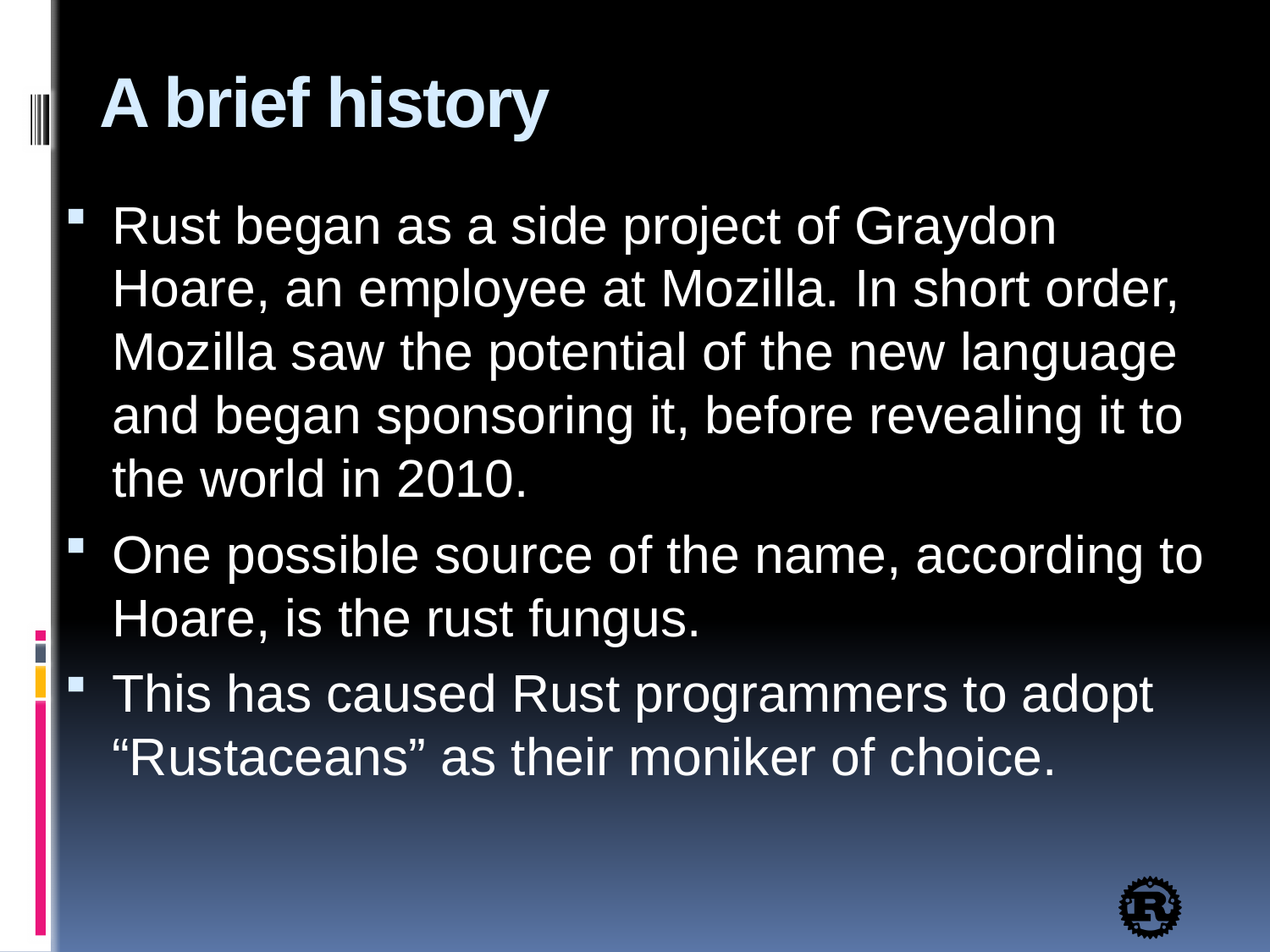

# A brief history
Rust began as a side project of Graydon Hoare, an employee at Mozilla. In short order, Mozilla saw the potential of the new language and began sponsoring it, before revealing it to the world in 2010.
One possible source of the name, according to Hoare, is the rust fungus.
This has caused Rust programmers to adopt “Rustaceans” as their moniker of choice.